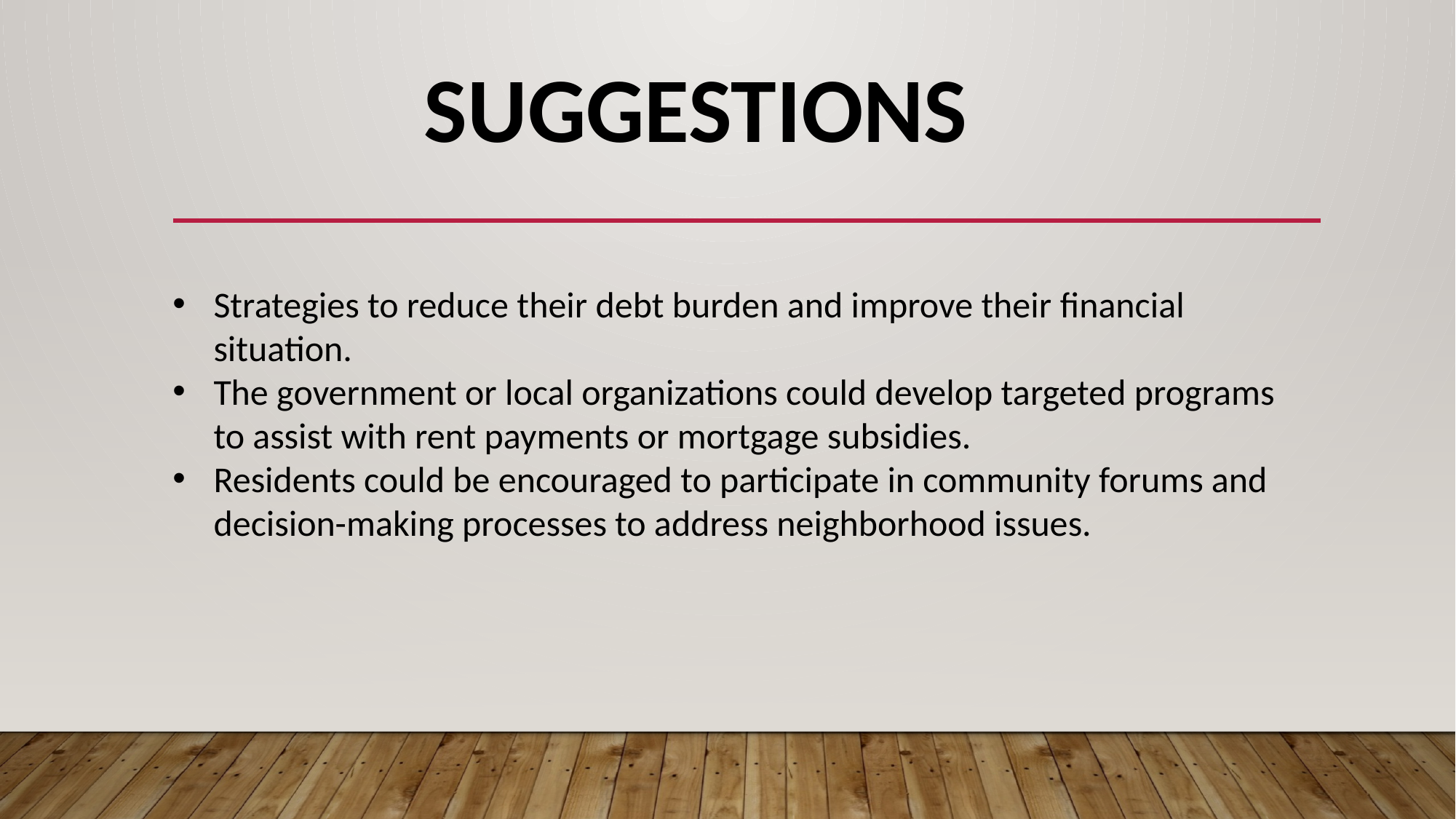

# SUGGESTIONS

Strategies to reduce their debt burden and improve their financial situation.
The government or local organizations could develop targeted programs to assist with rent payments or mortgage subsidies.
Residents could be encouraged to participate in community forums and decision-making processes to address neighborhood issues.